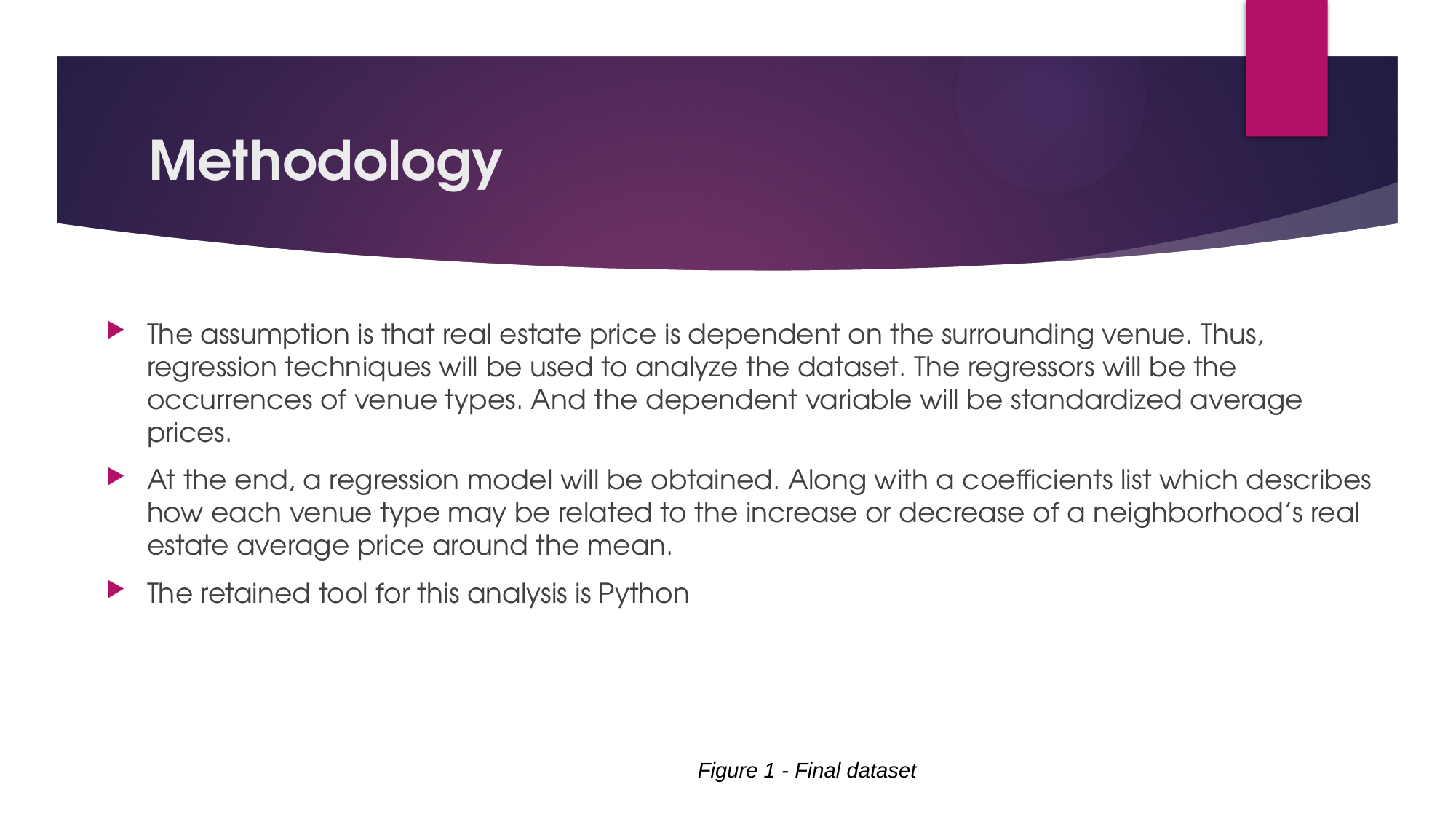

# Methodology
The assumption is that real estate price is dependent on the surrounding venue. Thus, regression techniques will be used to analyze the dataset. The regressors will be the occurrences of venue types. And the dependent variable will be standardized average prices.
At the end, a regression model will be obtained. Along with a coefficients list which describes how each venue type may be related to the increase or decrease of a neighborhood’s real estate average price around the mean.
The retained tool for this analysis is Python
Figure 1 - Final dataset